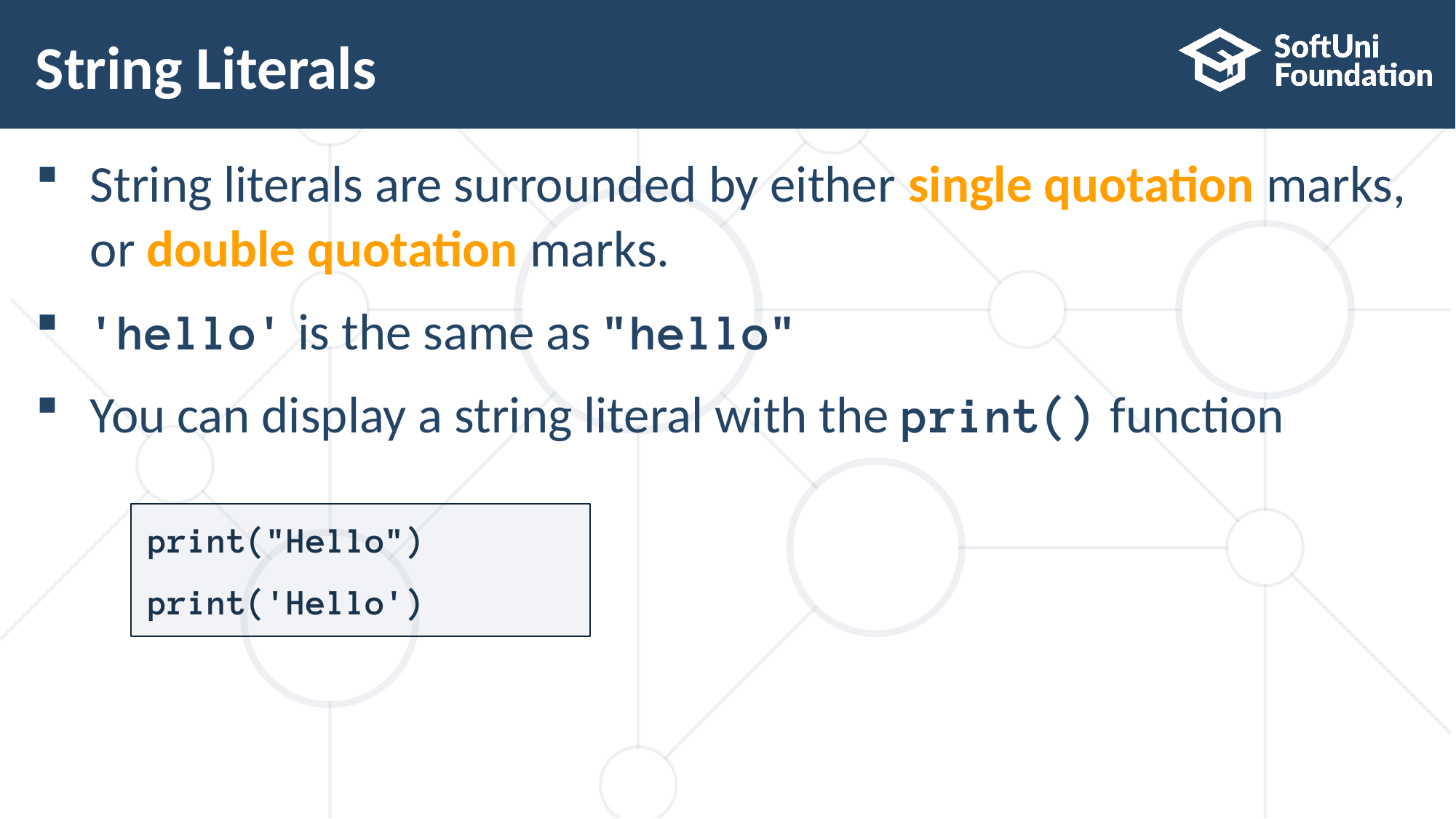

# String Literals
String literals are surrounded by either single quotation marks, or double quotation marks.
'hello' is the same as "hello"
You can display a string literal with the print() function
print("Hello")
print('Hello')